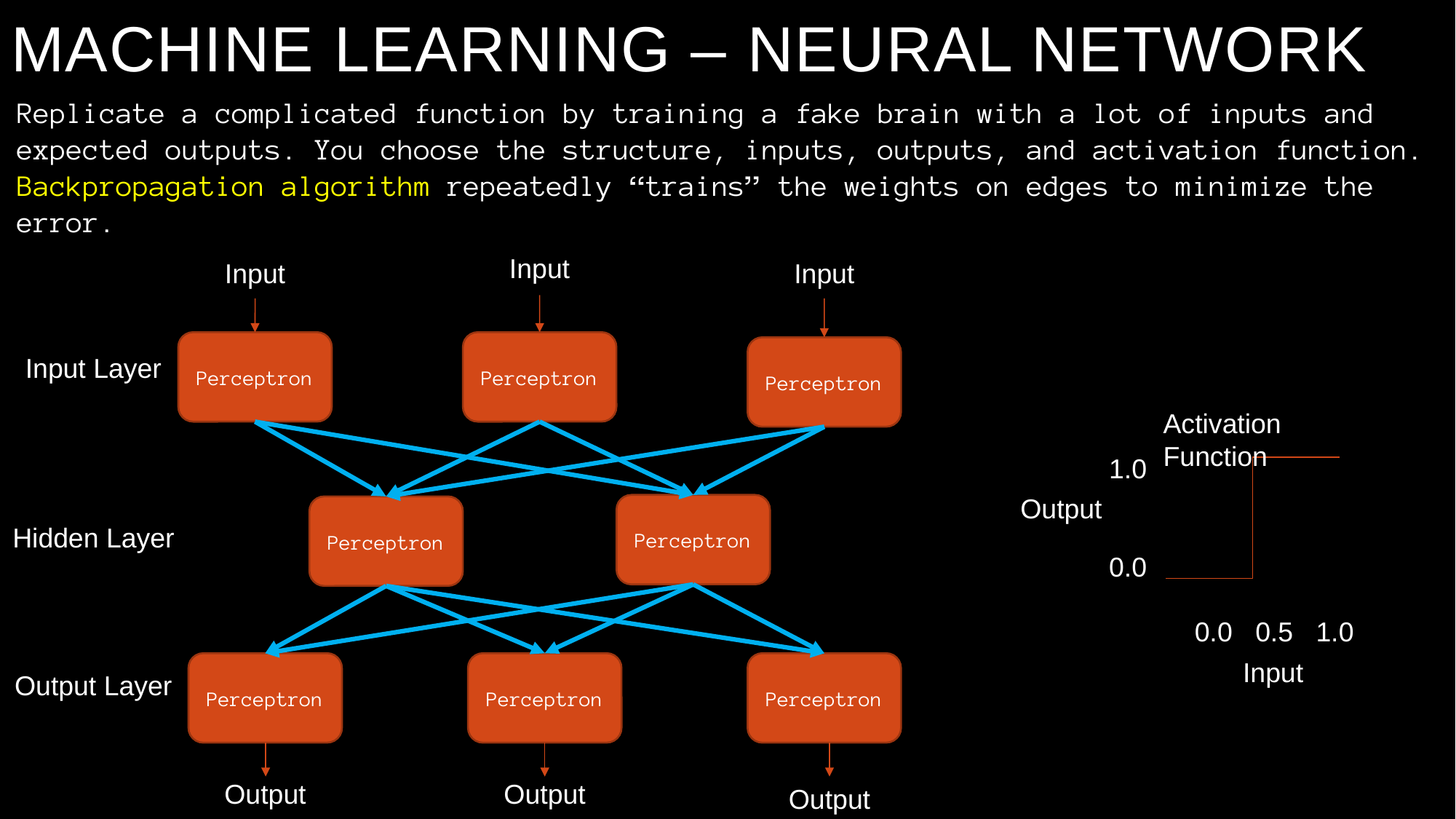

# Machine Learning – Neural Network
Replicate a complicated function by training a fake brain with a lot of inputs and expected outputs. You choose the structure, inputs, outputs, and activation function. Backpropagation algorithm repeatedly “trains” the weights on edges to minimize the error.
Input
Input
Input
Perceptron
Perceptron
Perceptron
Input Layer
Perceptron
Perceptron
Hidden Layer
Perceptron
Perceptron
Perceptron
Output Layer
Output
Output
Output
Activation Function
1.0

0.0
0.0   0.5   1.0
Output
Input